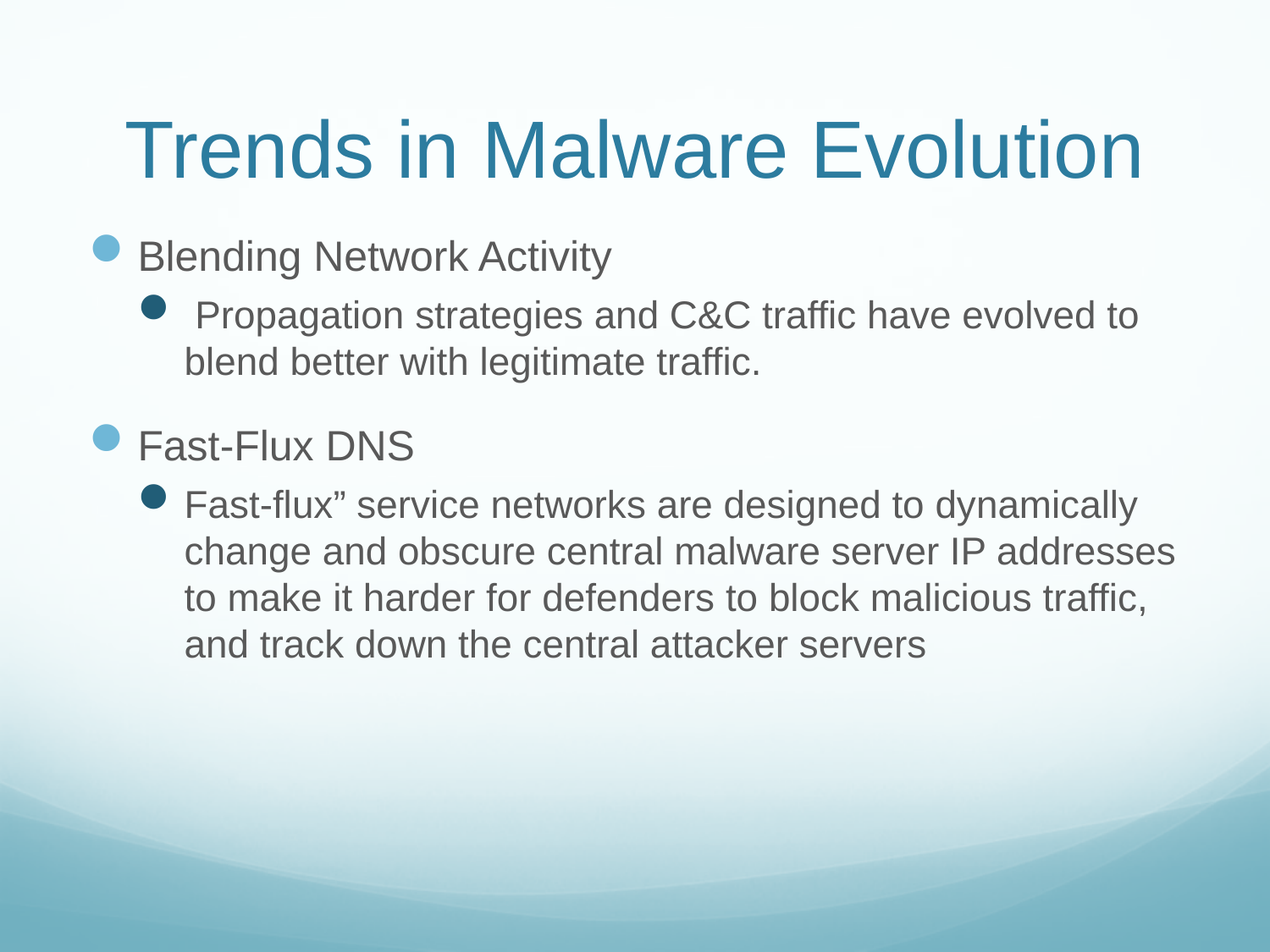

# Trends in Malware Evolution
Blending Network Activity
 Propagation strategies and C&C traffic have evolved to blend better with legitimate traffic.
Fast-Flux DNS
Fast-flux” service networks are designed to dynamically change and obscure central malware server IP addresses to make it harder for defenders to block malicious traffic, and track down the central attacker servers